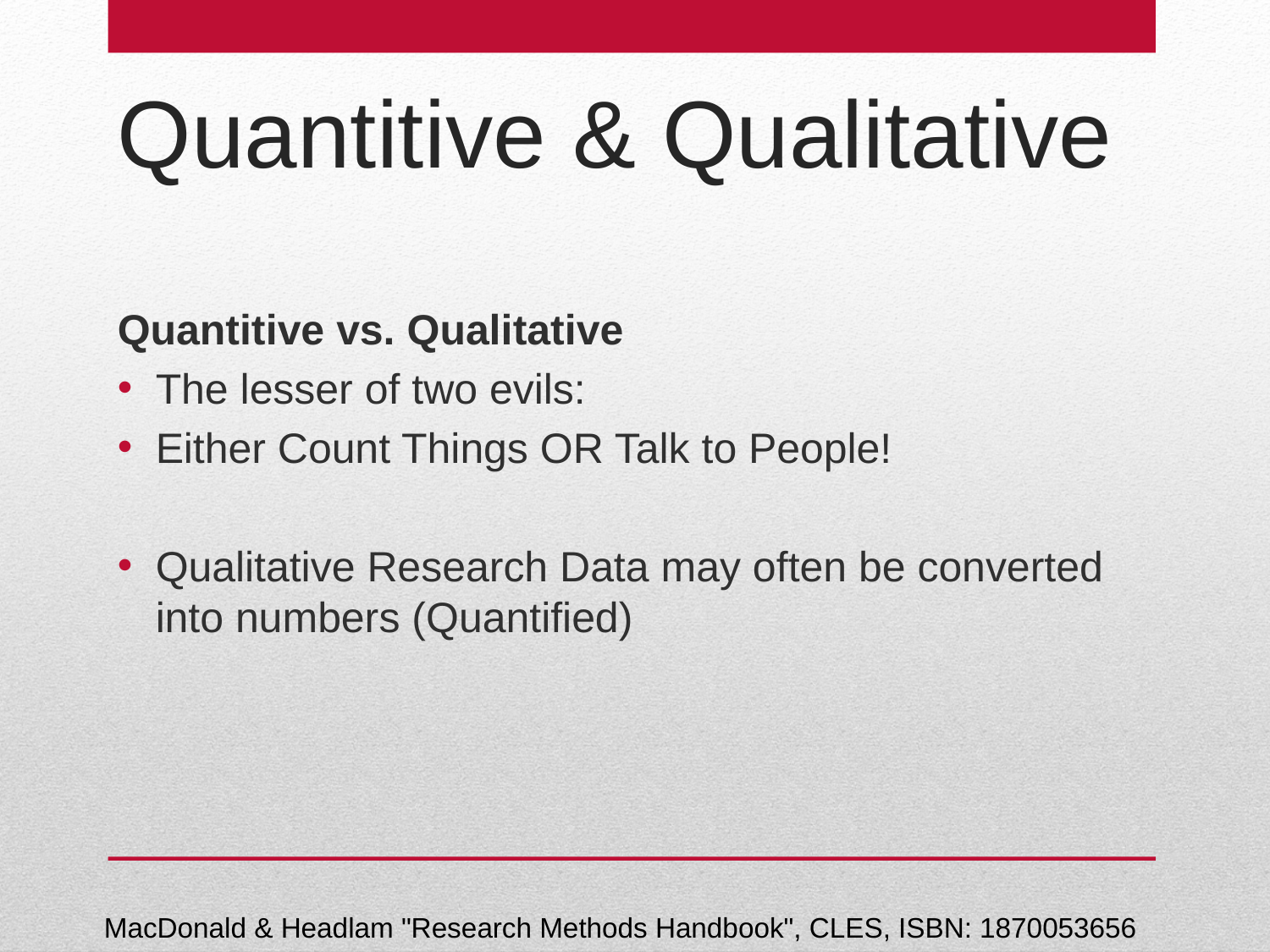

Quantitive & Qualitative
Quantitive vs. Qualitative
The lesser of two evils:
Either Count Things OR Talk to People!

Qualitative Research Data may often be converted into numbers (Quantified)
MacDonald & Headlam "Research Methods Handbook", CLES, ISBN: 1870053656